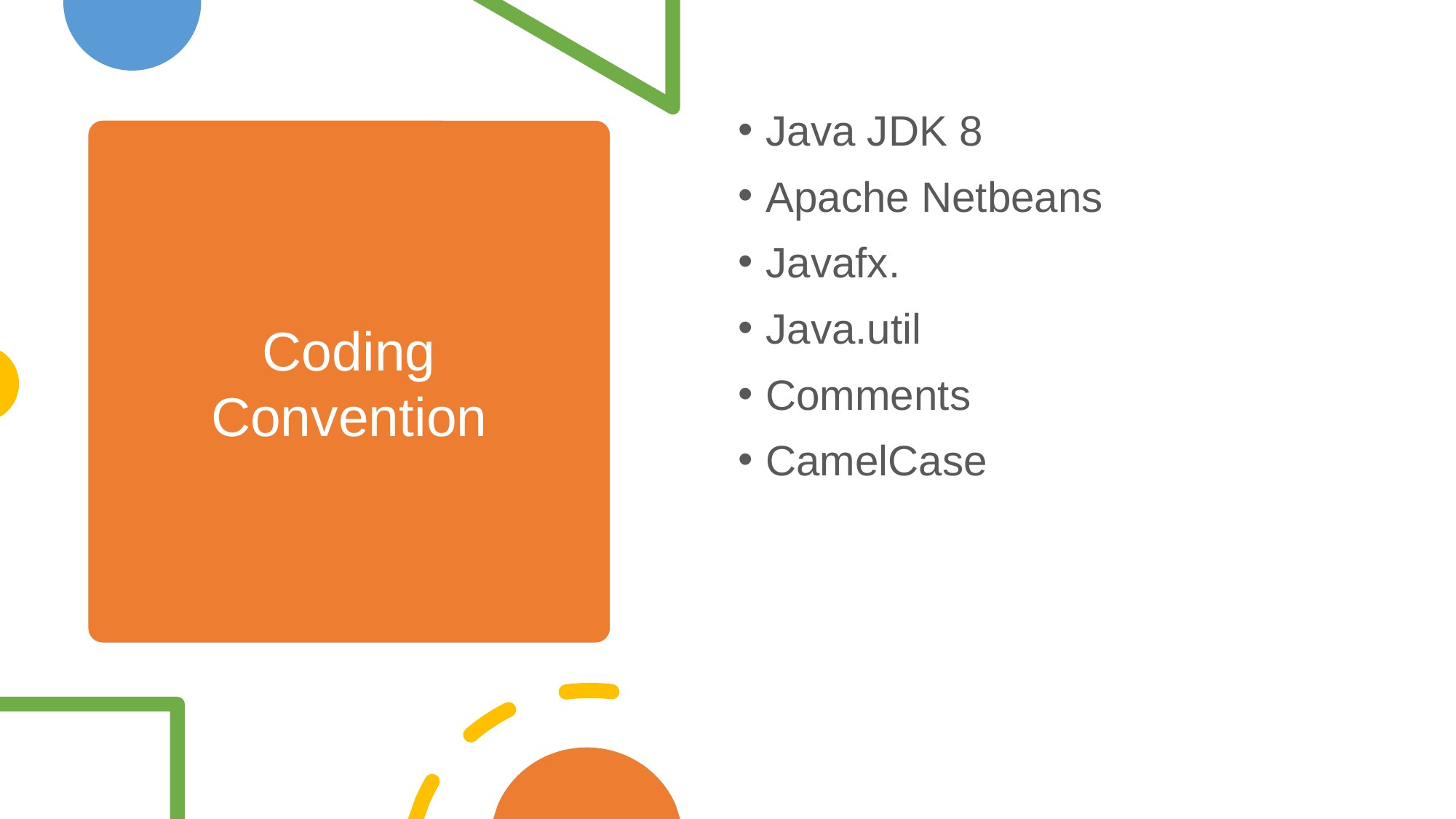

Java JDK 8
Apache Netbeans
Javafx.
Java.util
Comments
CamelCase

# Coding Convention